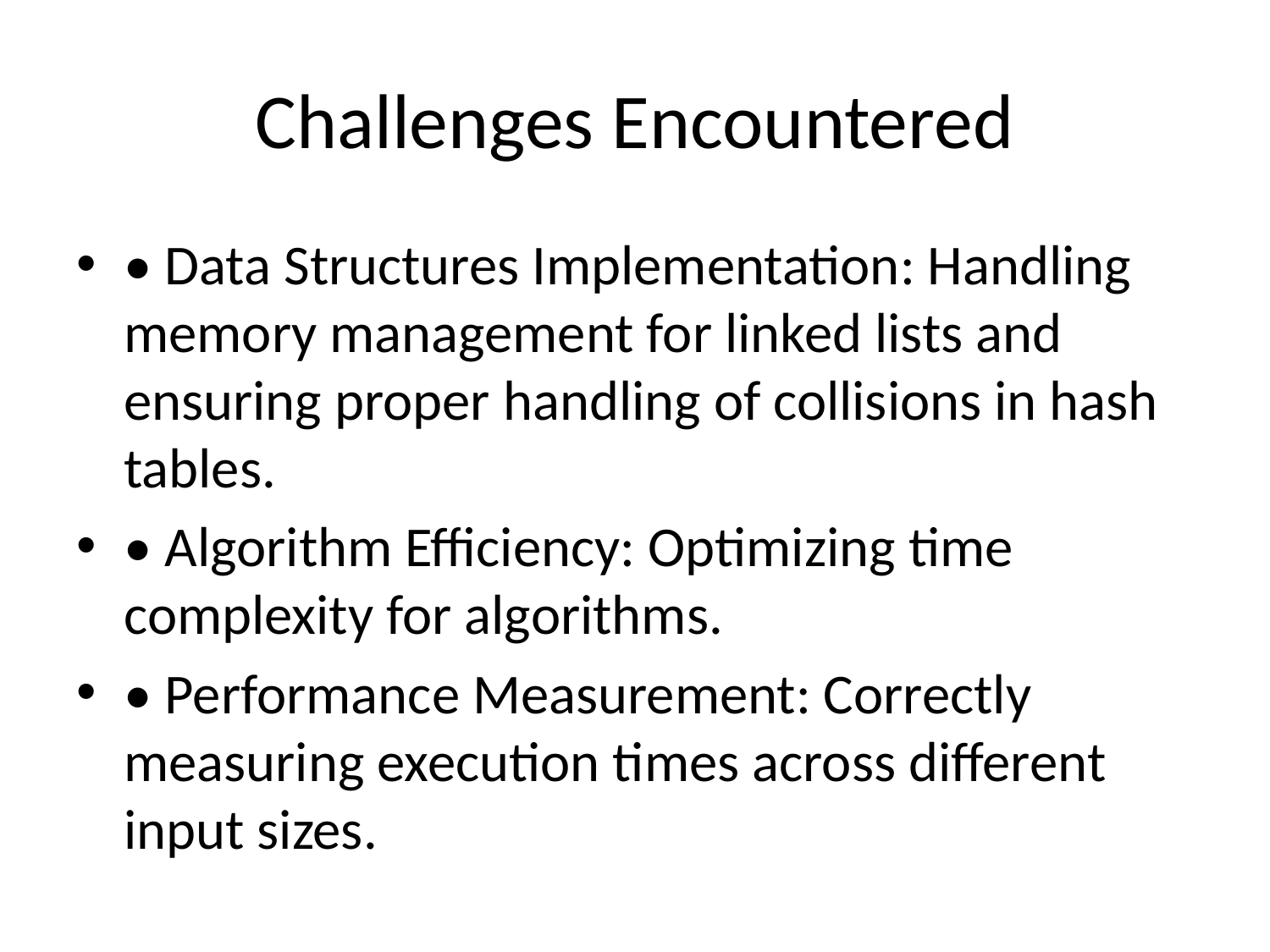

# Challenges Encountered
• Data Structures Implementation: Handling memory management for linked lists and ensuring proper handling of collisions in hash tables.
• Algorithm Efficiency: Optimizing time complexity for algorithms.
• Performance Measurement: Correctly measuring execution times across different input sizes.